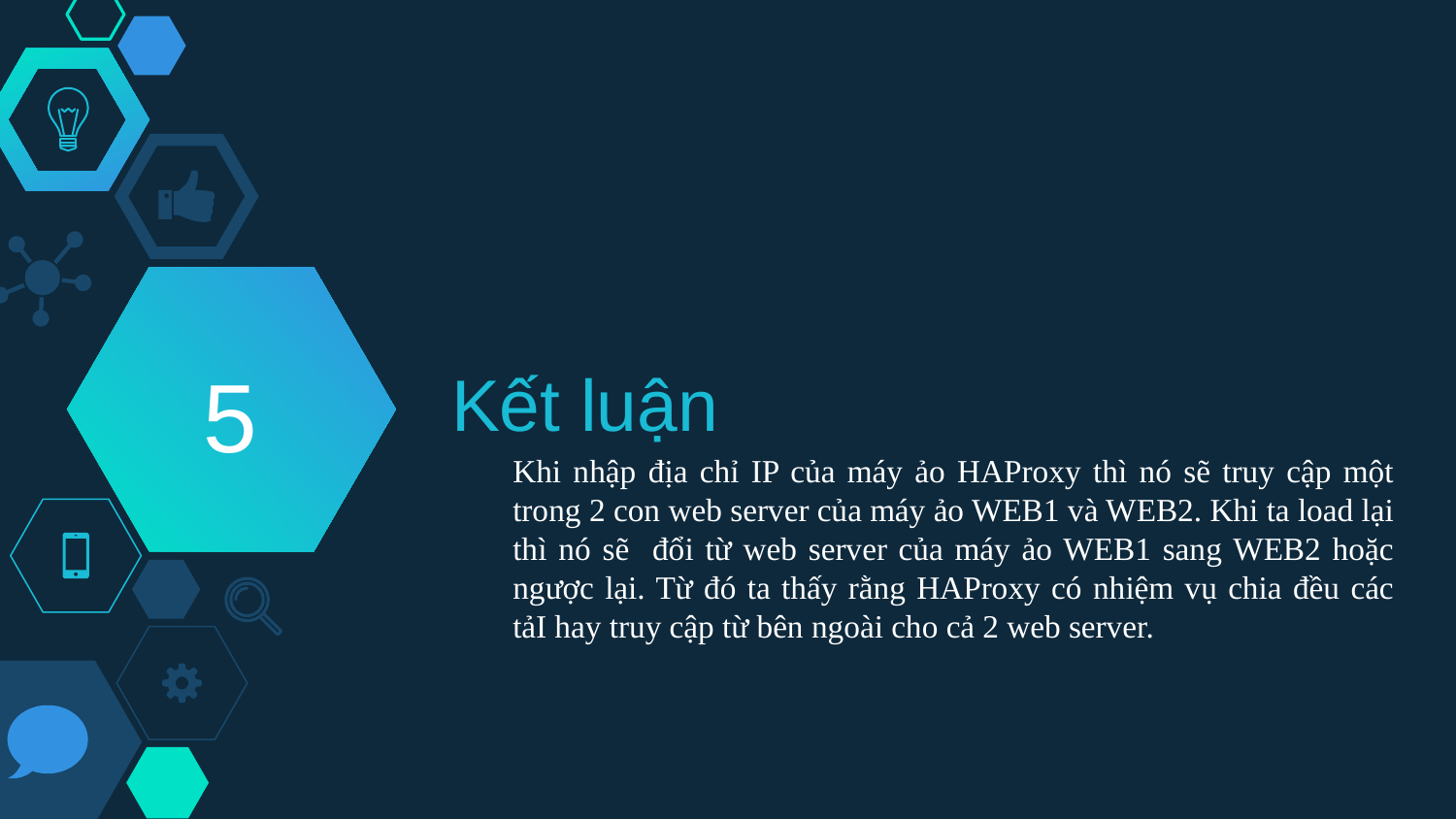

# Kết luận
5
Khi nhập địa chỉ IP của máy ảo HAProxy thì nó sẽ truy cập một trong 2 con web server của máy ảo WEB1 và WEB2. Khi ta load lại thì nó sẽ  đổi từ web server của máy ảo WEB1 sang WEB2 hoặc ngược lại. Từ đó ta thấy rằng HAProxy có nhiệm vụ chia đều các tảI hay truy cập từ bên ngoài cho cả 2 web server.